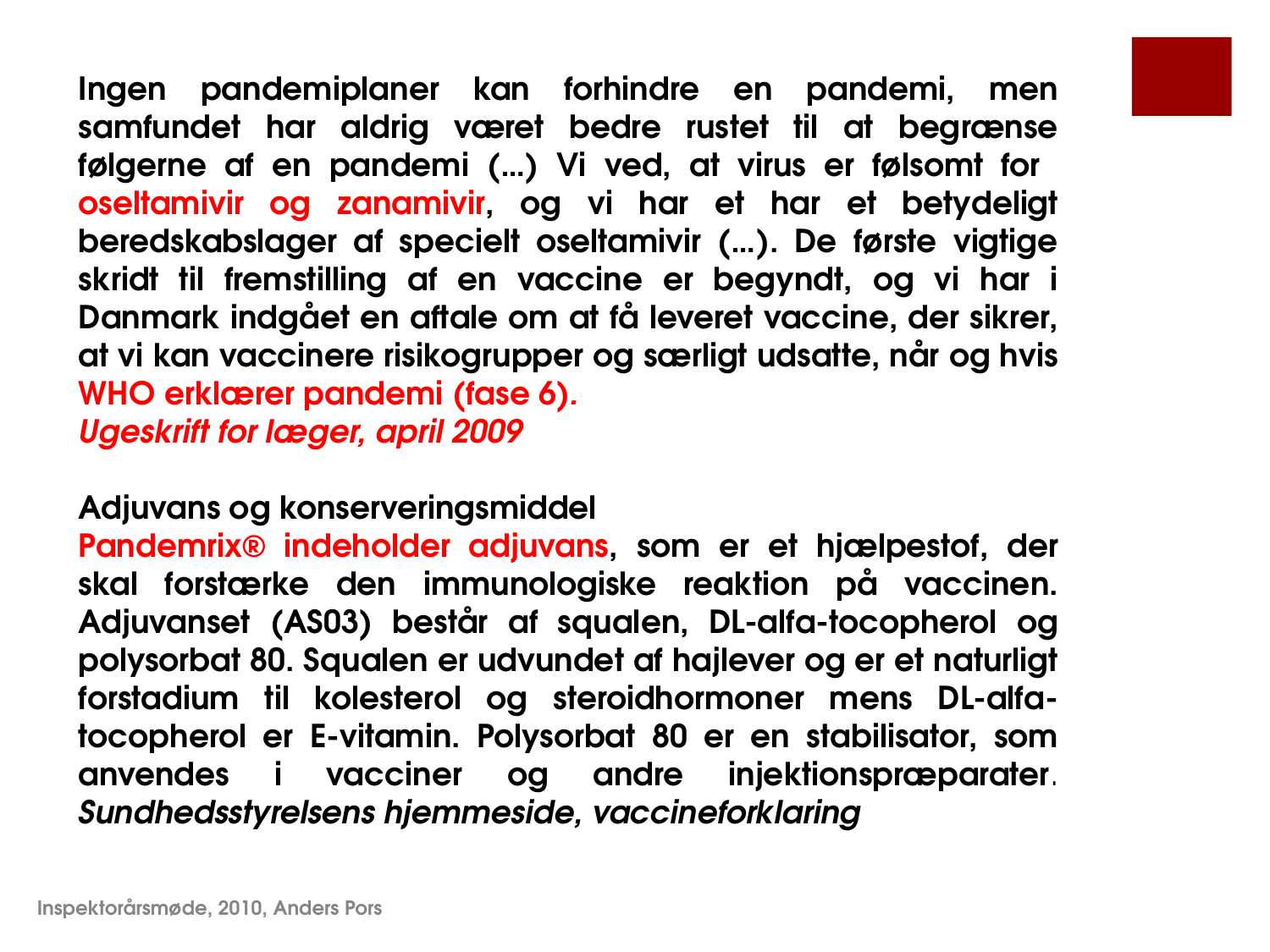

Ingen pandemiplaner kan forhindre en pandemi, men samfundet har aldrig været bedre rustet til at begrænse følgerne af en pandemi (…) Vi ved, at virus er følsomt for  oseltamivir og zanamivir, og vi har et har et betydeligt beredskabslager af specielt oseltamivir (…). De første vigtige skridt til fremstilling af en vaccine er begyndt, og vi har i Danmark indgået en aftale om at få leveret vaccine, der sikrer, at vi kan vaccinere risikogrupper og særligt udsatte, når og hvis WHO erklærer pandemi (fase 6).
Ugeskrift for læger, april 2009

Adjuvans og konserveringsmiddel
Pandemrix® indeholder adjuvans, som er et hjælpestof, der skal forstærke den immunologiske reaktion på vaccinen. Adjuvanset (AS03) består af squalen, DL-alfa-tocopherol og polysorbat 80. Squalen er udvundet af hajlever og er et naturligt forstadium til kolesterol og steroidhormoner mens DL-alfa-tocopherol er E-vitamin. Polysorbat 80 er en stabilisator, som anvendes i vacciner og andre injektionspræparater. Sundhedsstyrelsens hjemmeside, vaccineforklaring
Inspektorårsmøde, 2010, Anders Pors